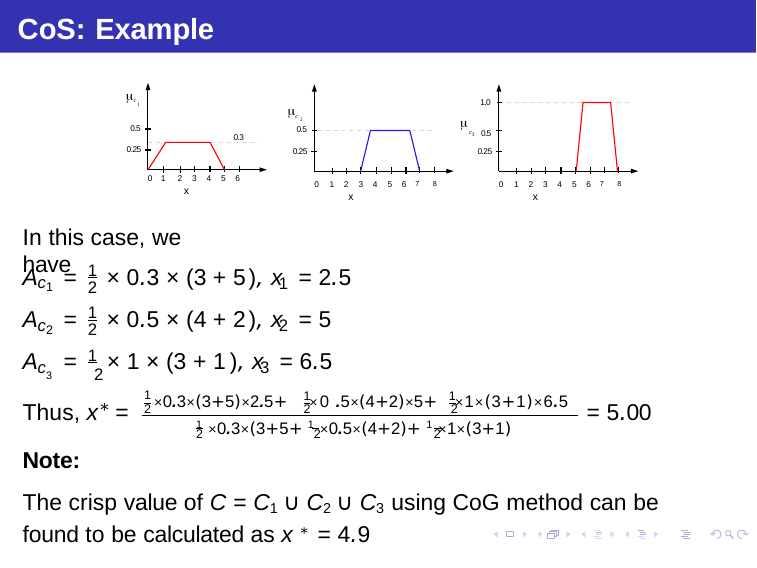

# CoS: Example

μc

1.0
1
μc

μ
2
0.5
0.5
c3 0.5

0.3

0.25
0.25
0.25

0 1 2 3 4 5 6
x
0 1 2 3 4 5 6 7 8
x
0 1 2 3 4 5 6 7 8
x
In this case, we have
1
A	=	× 0.3 × (3 + 5
), x = 2.5
c
1
2
1
1
A	=	× 0.5 × (4 + 2
), x = 5
c
2
2
2
1
A	=	× 1 × (3 + 1
), x = 6.5
c
3
3	2
1
2
1
1
×0.3×(3+5)×2.5+  ×0
.5×(4+2)×5+  ×1×(3+1)×6.5
∗
Thus, x  =
Note:
= 5.00
2	2

1 ×0.3×(3+5+ 1 ×0.5×(4+2)+ 1 ×1×(3+1)

2	2
2

The crisp value of C = C1 ∪ C2 ∪ C3 using CoG method can be found to be calculated as x ∗ = 4.9
Debasis Samanta (IIT Kharagpur)
Soft Computing Applications
17.01.2016
44 / 55